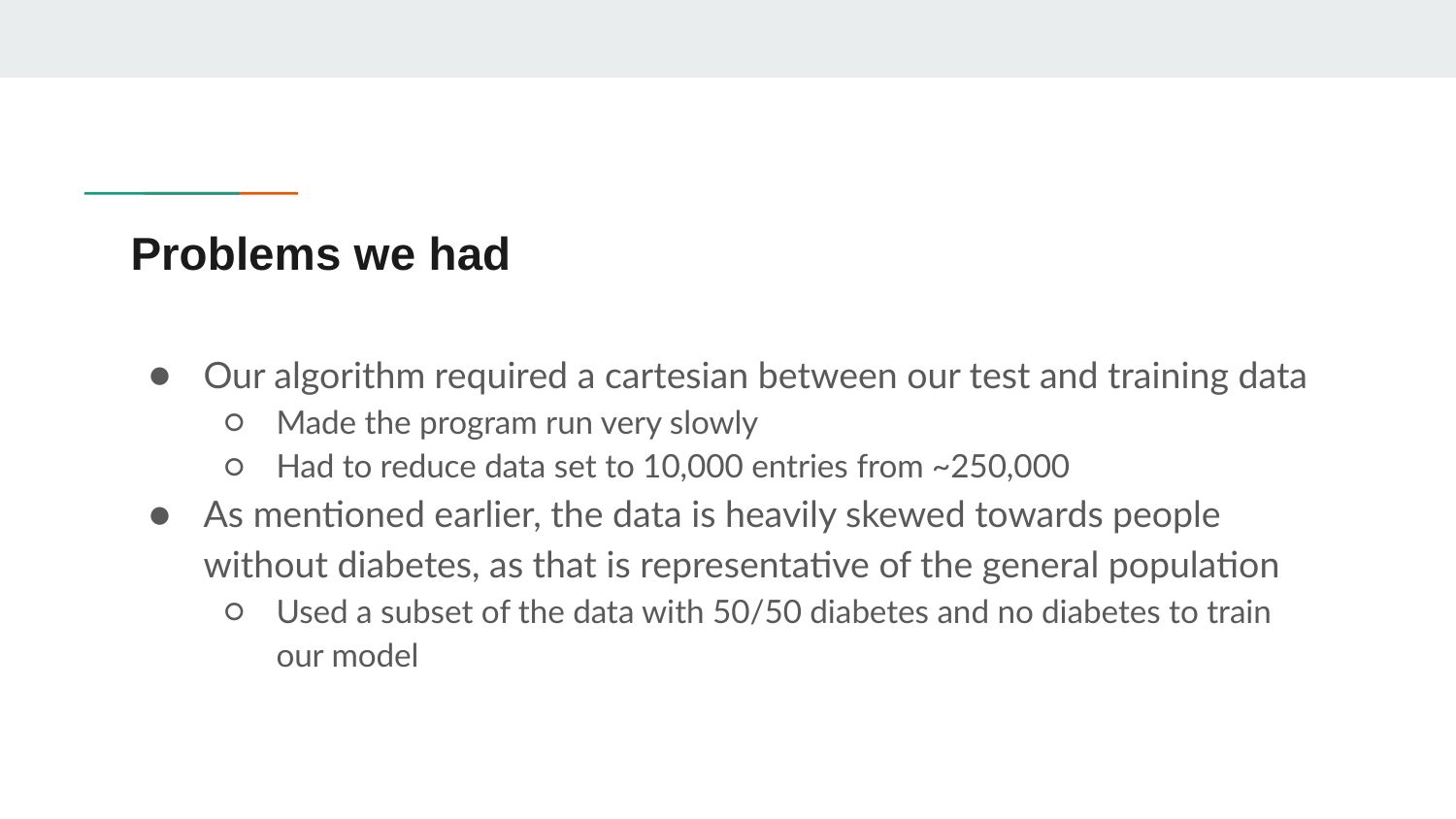

# Problems we had
Our algorithm required a cartesian between our test and training data
Made the program run very slowly
Had to reduce data set to 10,000 entries from ~250,000
As mentioned earlier, the data is heavily skewed towards people without diabetes, as that is representative of the general population
Used a subset of the data with 50/50 diabetes and no diabetes to train our model